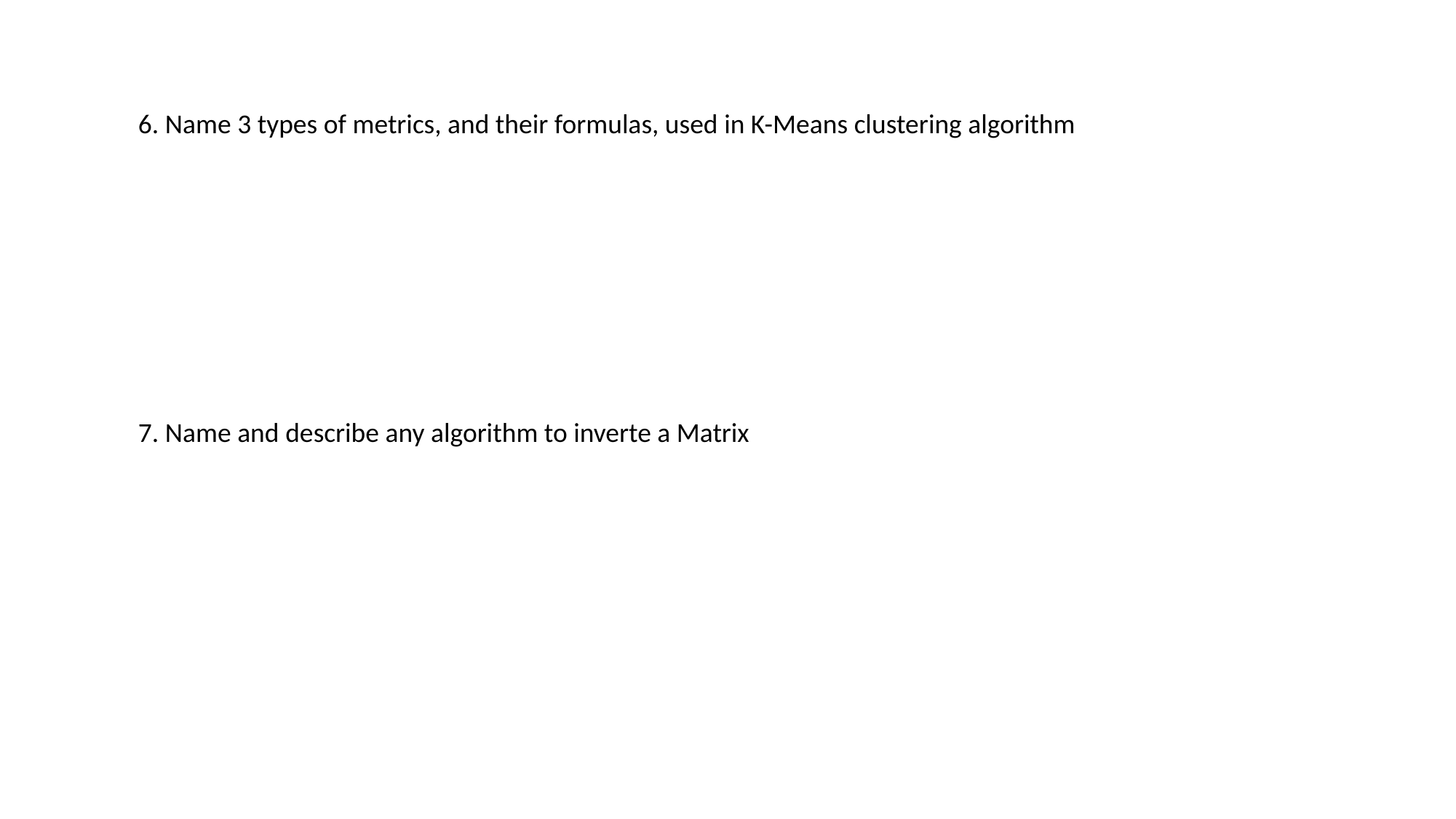

6. Name 3 types of metrics, and their formulas, used in K-Means clustering algorithm
7. Name and describe any algorithm to inverte a Matrix